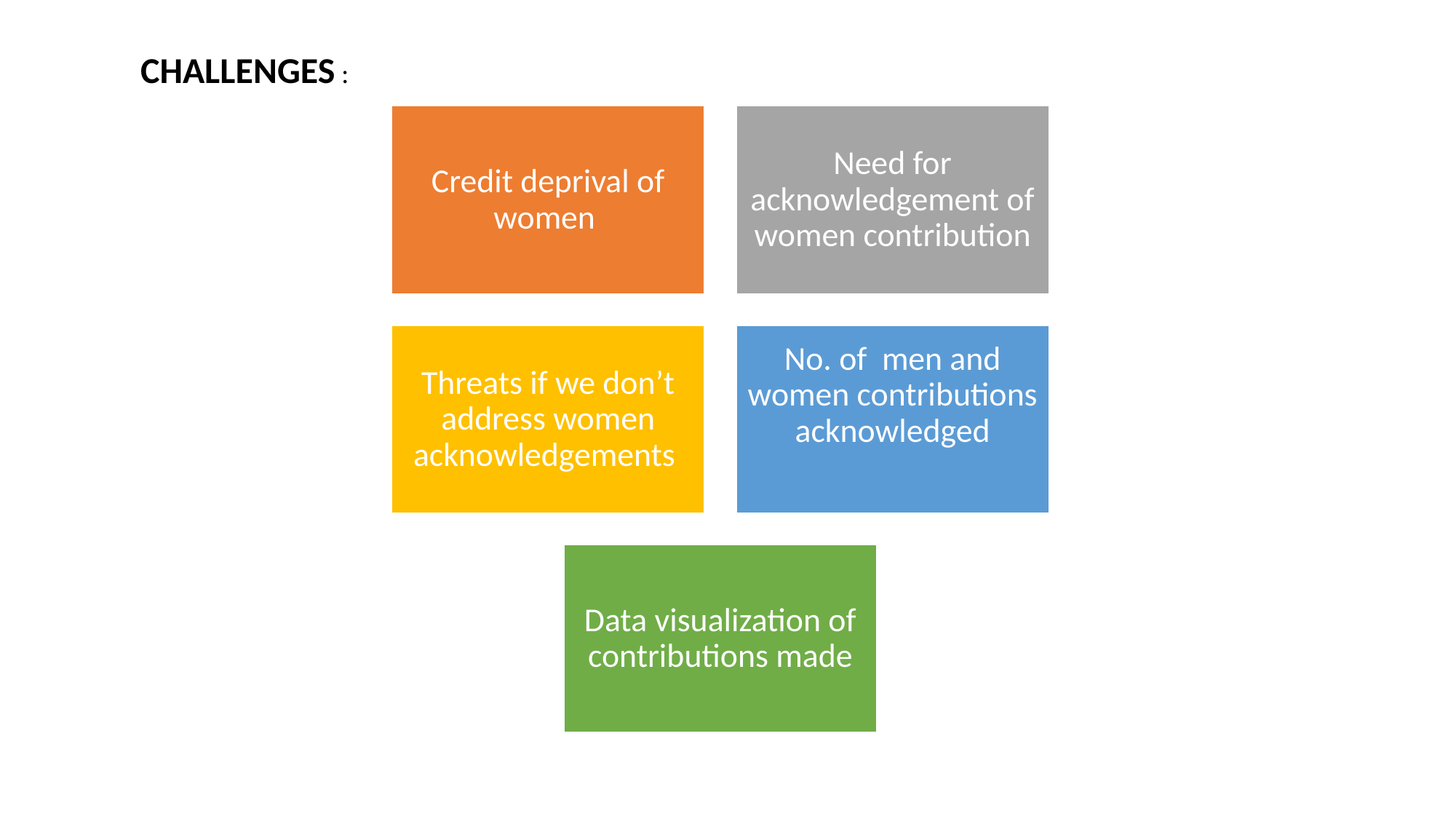

CHALLENGES :
Credit deprival of women
Need for acknowledgement of women contribution
Threats if we don’t address women acknowledgements
No. of  men and women contributions acknowledged

Data visualization of contributions made